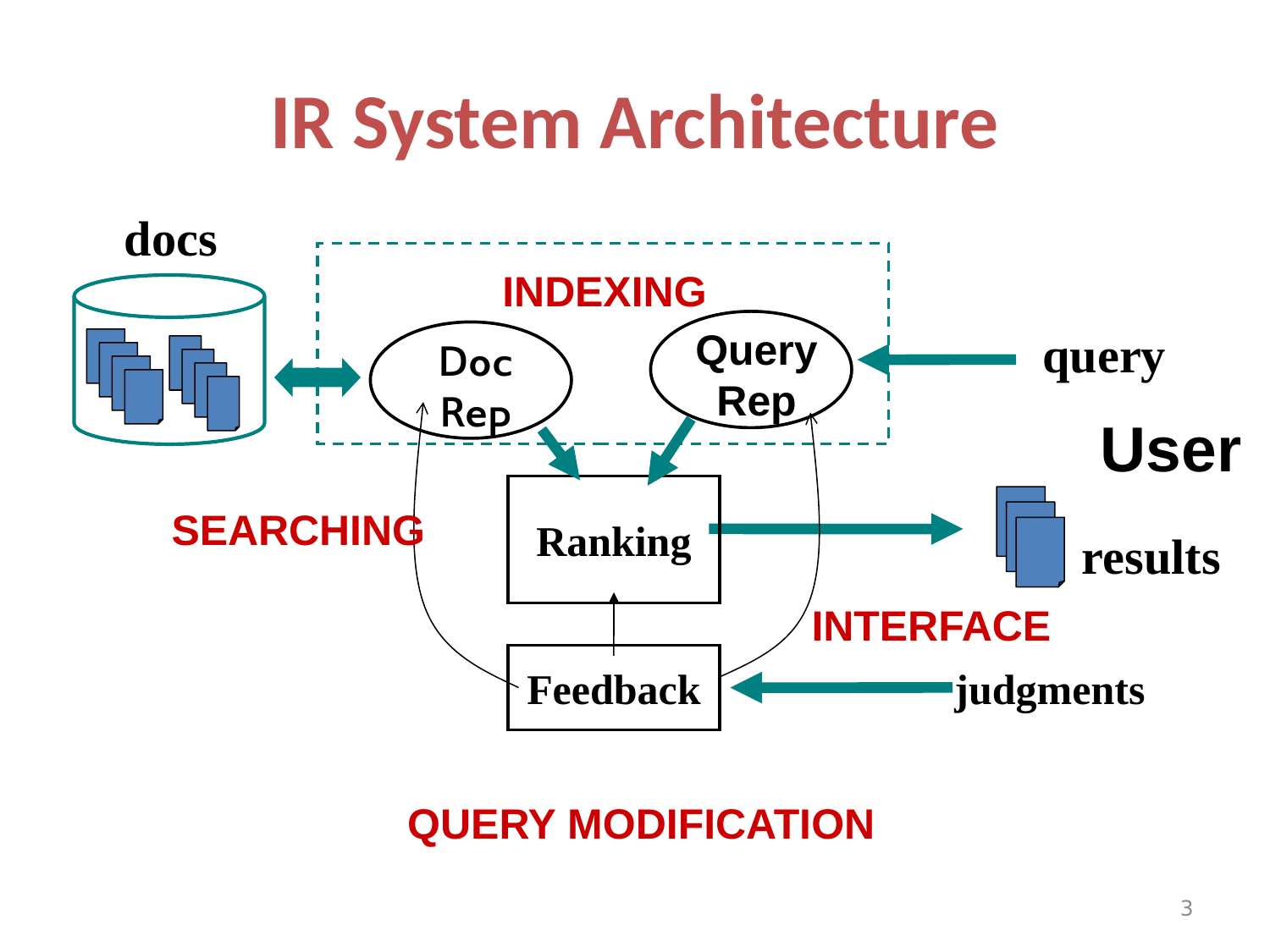

# IR System Architecture
docs

INDEXING

Query
Rep
query

Doc
Rep

User

Ranking

SEARCHING

results

INTERFACE
Feedback
judgments

QUERY MODIFICATION
3